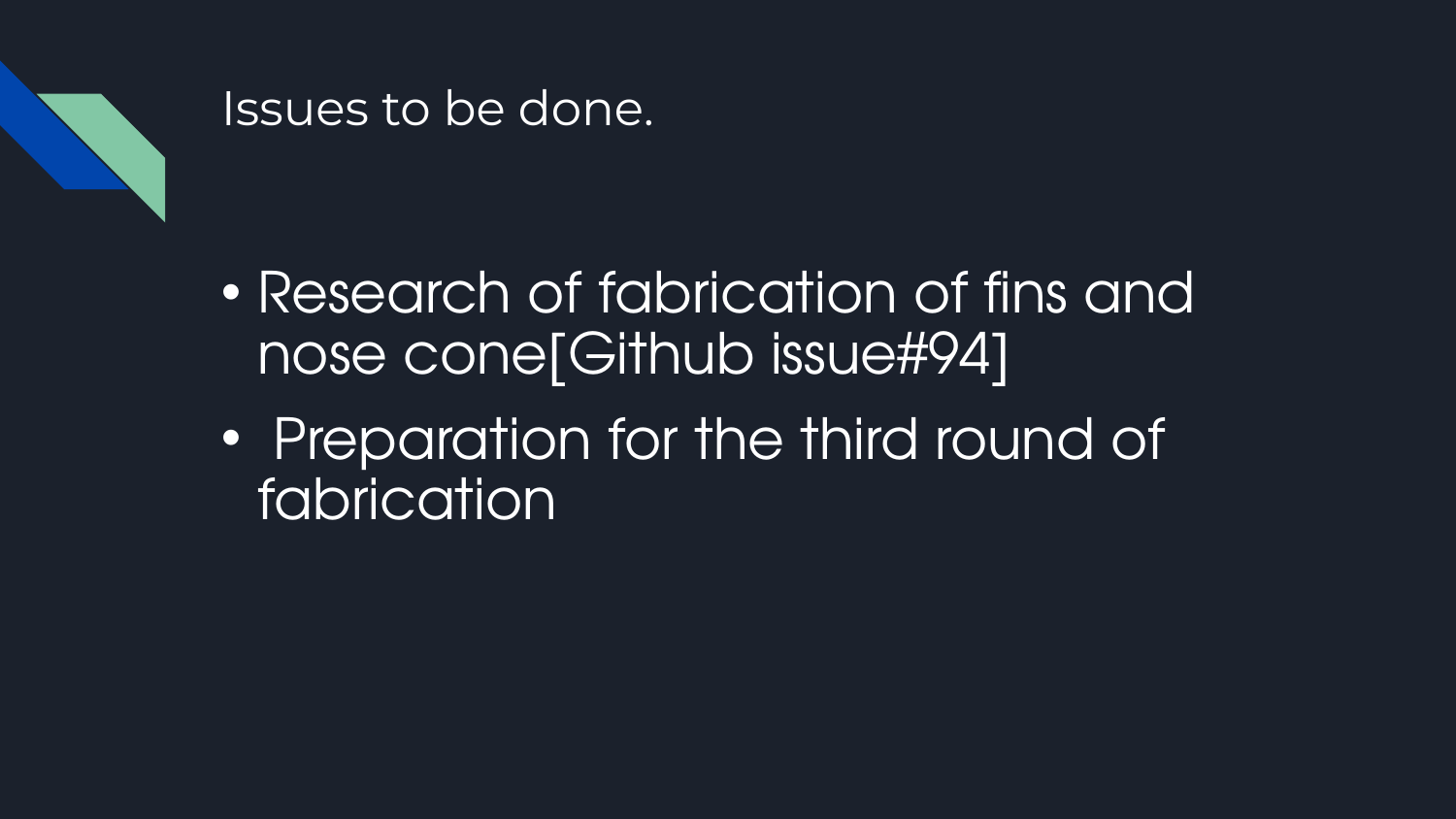

# Issues to be done.
Research of fabrication of fins and nose cone[Github issue#94]
 Preparation for the third round of fabrication